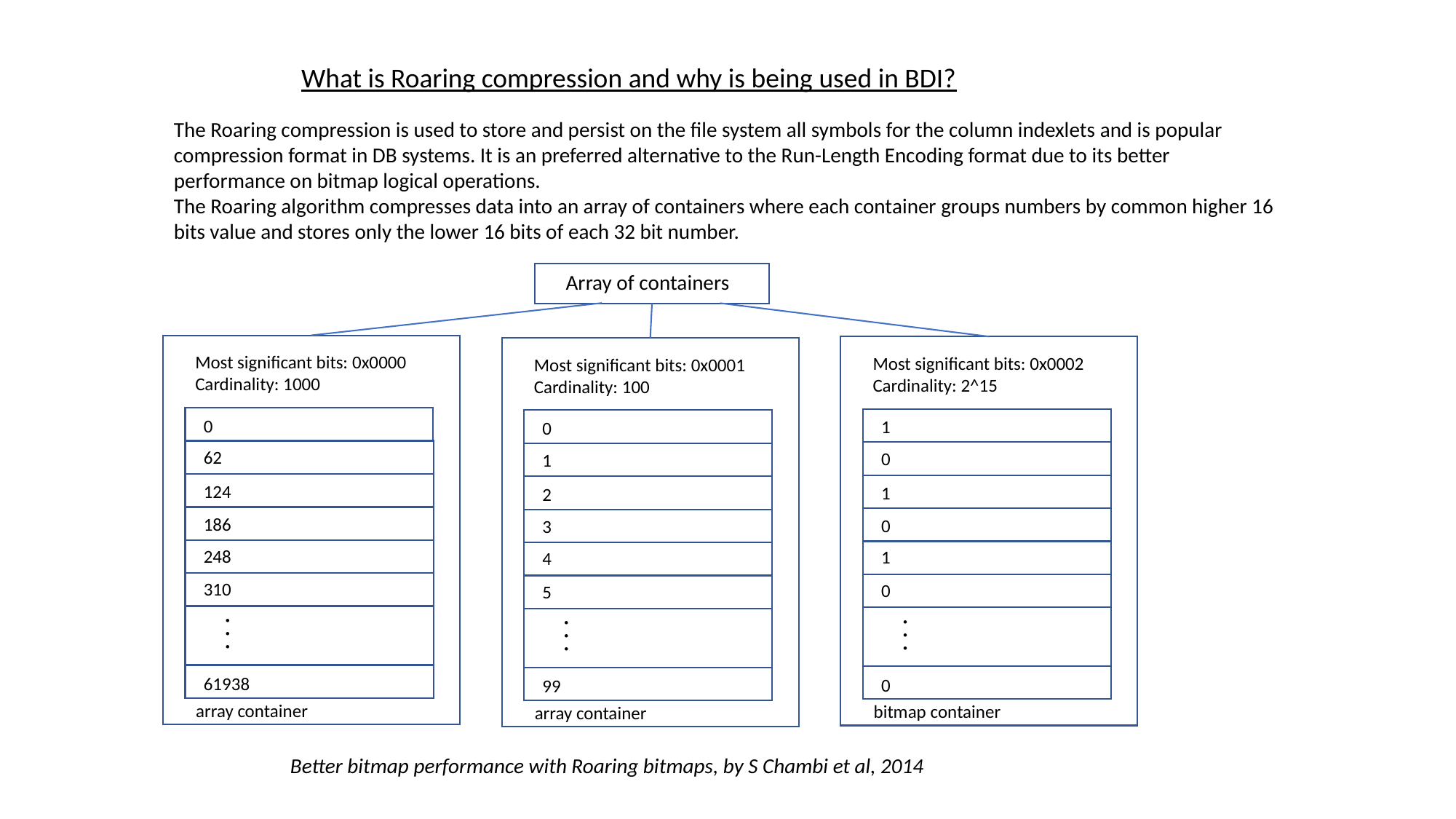

What is Roaring compression and why is being used in BDI?
The Roaring compression is used to store and persist on the file system all symbols for the column indexlets and is popular compression format in DB systems. It is an preferred alternative to the Run-Length Encoding format due to its better performance on bitmap logical operations.
The Roaring algorithm compresses data into an array of containers where each container groups numbers by common higher 16 bits value and stores only the lower 16 bits of each 32 bit number.

Array of containers

Most significant bits: 0x0000
Cardinality: 1000
Most significant bits: 0x0002
Cardinality: 2^15
Most significant bits: 0x0001
Cardinality: 100

0

1
0
62

0

1

124

1

2

186

0

3
248

1

4

310

0

5

. . .

. . .

. . .

61938

0
99
array container
bitmap container
array container
Better bitmap performance with Roaring bitmaps, by S Chambi et al, 2014